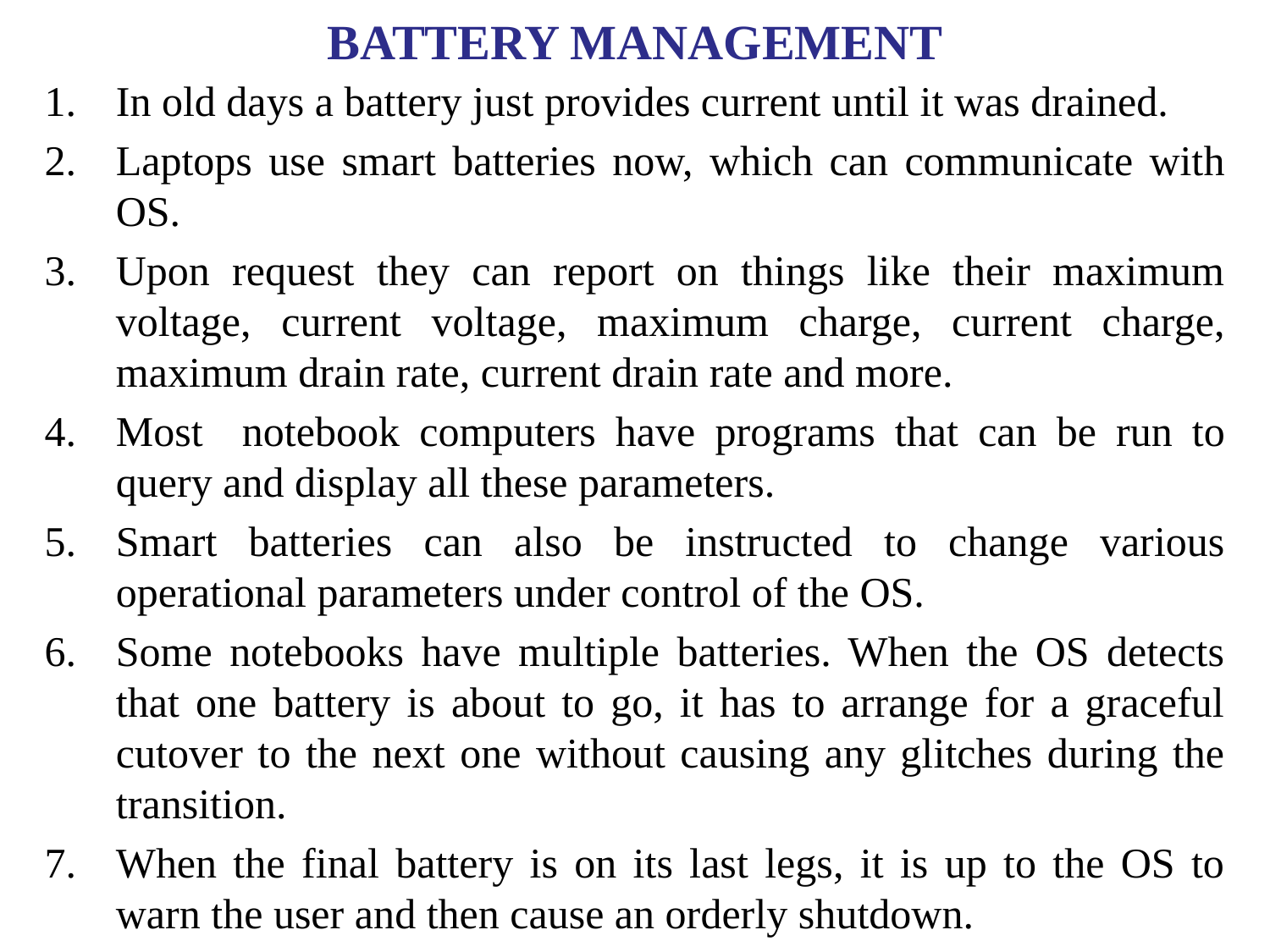

# BATTERY MANAGEMENT
In old days a battery just provides current until it was drained.
Laptops use smart batteries now, which can communicate with OS.
Upon request they can report on things like their maximum voltage, current voltage, maximum charge, current charge, maximum drain rate, current drain rate and more.
Most  notebook computers have programs that can be run to query and display all these parameters.
Smart batteries can also be instructed to change various operational parameters under control of the OS.
Some notebooks have multiple batteries. When the OS detects that one battery is about to go, it has to arrange for a graceful cutover to the next one without causing any glitches during the transition.
When the final battery is on its last legs, it is up to the OS to warn the user and then cause an orderly shutdown.